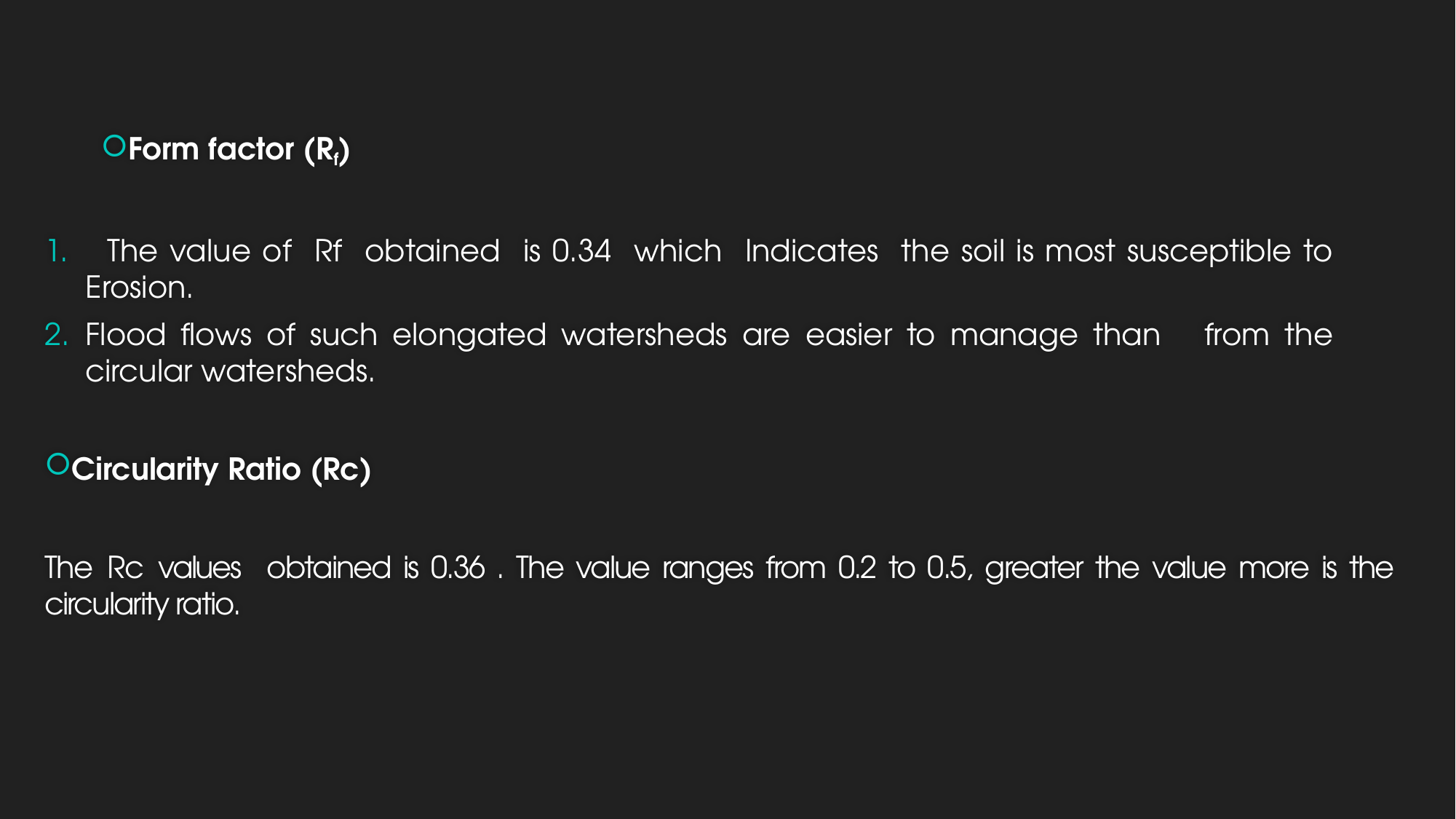

Form factor (Rf)

  The value of  Rf  obtained  is 0.34  which  Indicates  the soil is most susceptible to Erosion.
Flood flows of such elongated watersheds are easier to manage than   from the circular watersheds.

Circularity Ratio (Rc)

The Rc values  obtained is 0.36 . The value ranges from 0.2 to 0.5, greater the value more is the circularity ratio.